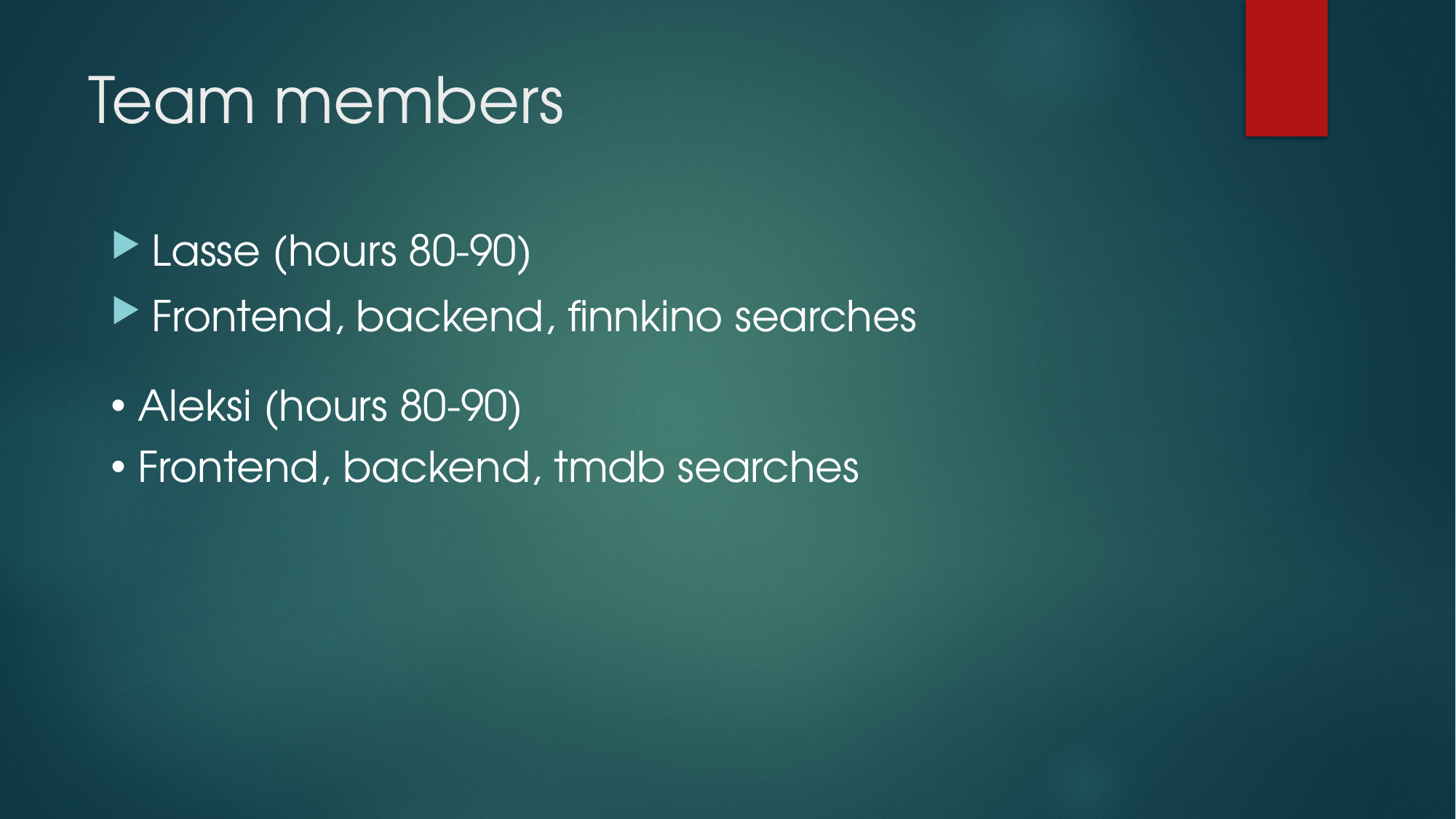

# Team members
Lasse (hours 80-90)
Frontend, backend, finnkino searches
Aleksi (hours 80-90)
Frontend, backend, tmdb searches